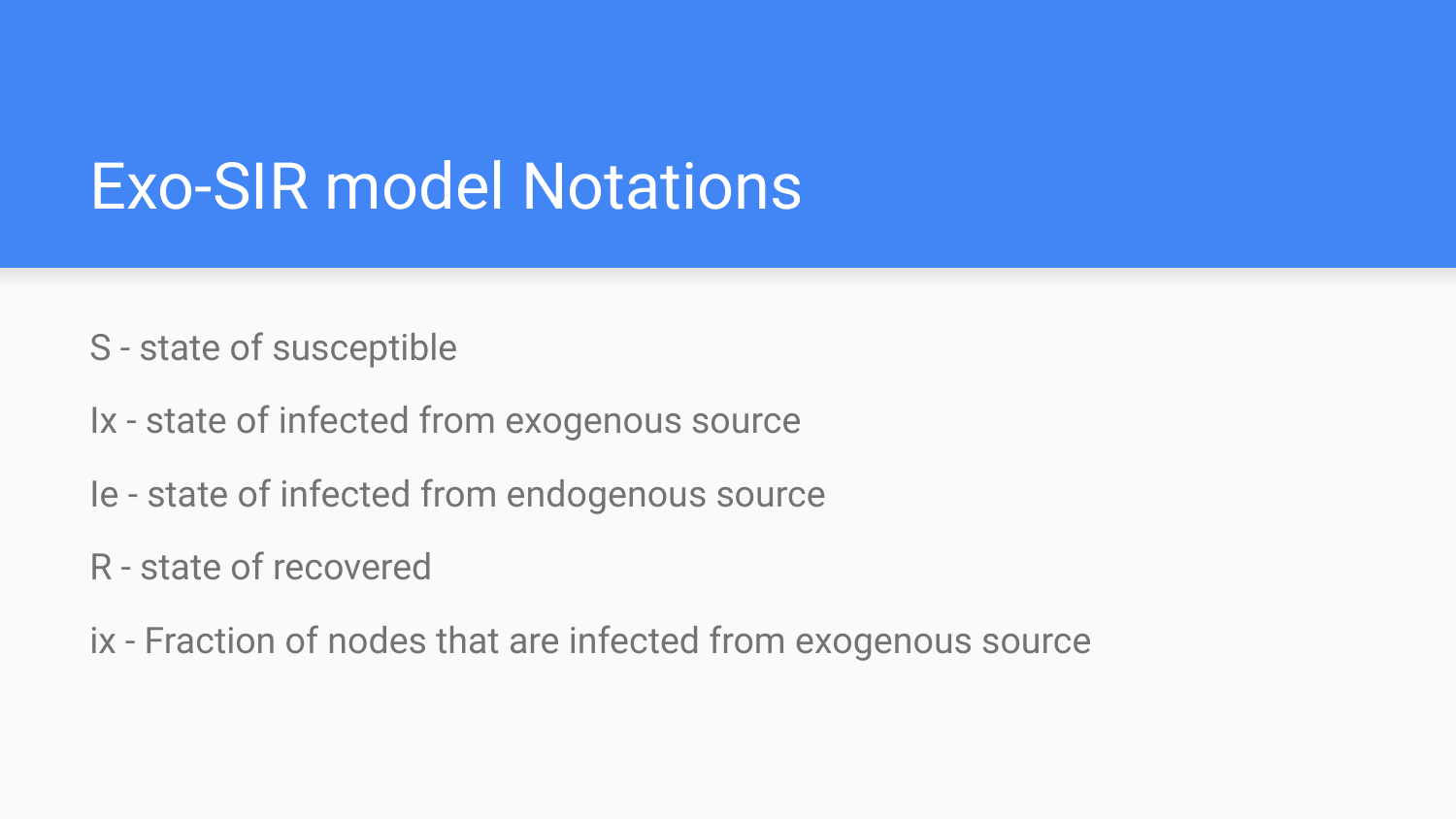

# Exo-SIR model Notations
S - state of susceptible
Ix - state of infected from exogenous source
Ie - state of infected from endogenous source
R - state of recovered
ix - Fraction of nodes that are infected from exogenous source